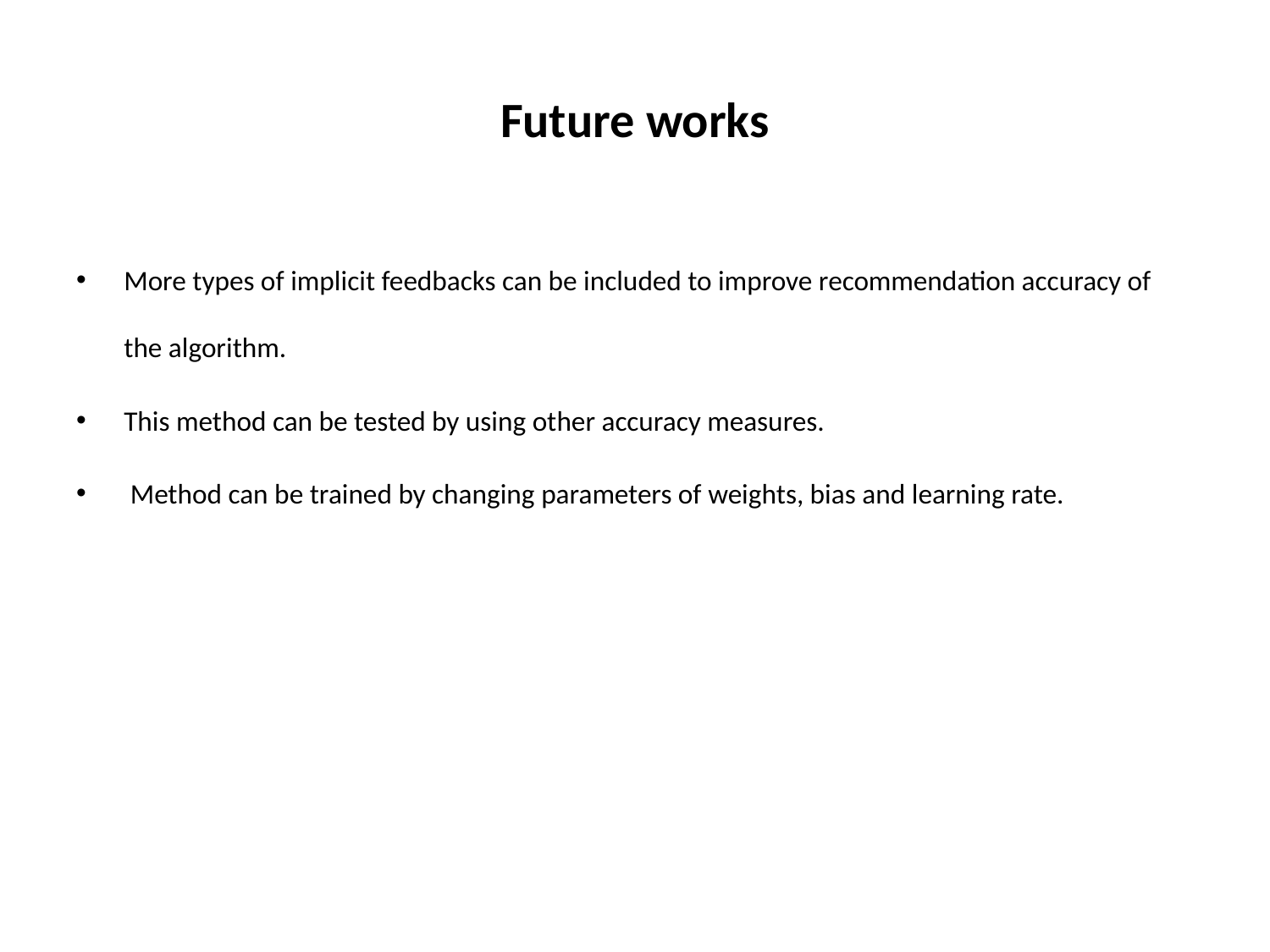

# Future works
More types of implicit feedbacks can be included to improve recommendation accuracy of the algorithm.
This method can be tested by using other accuracy measures.
 Method can be trained by changing parameters of weights, bias and learning rate.